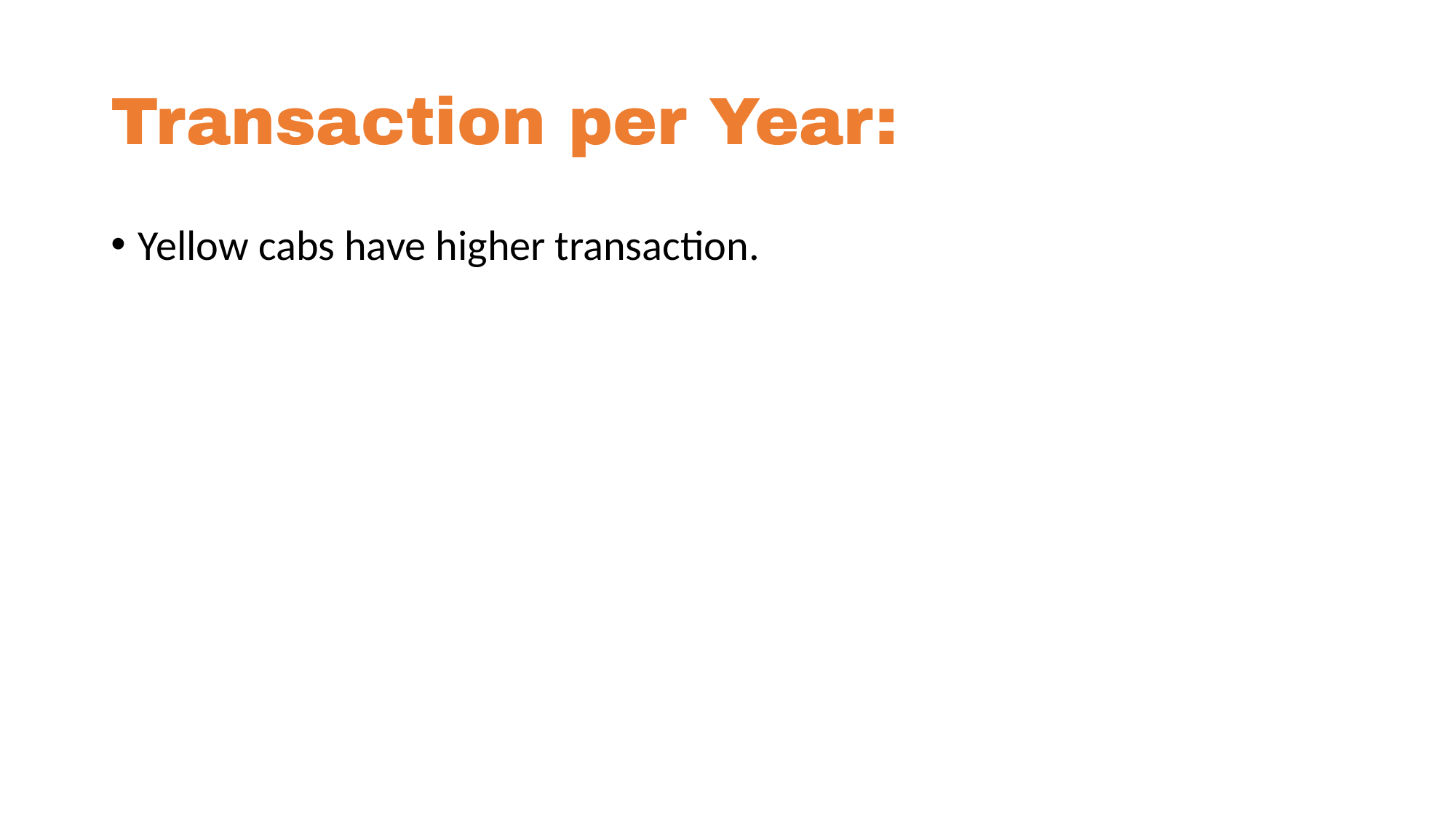

# Transaction per Year:
Yellow cabs have higher transaction.